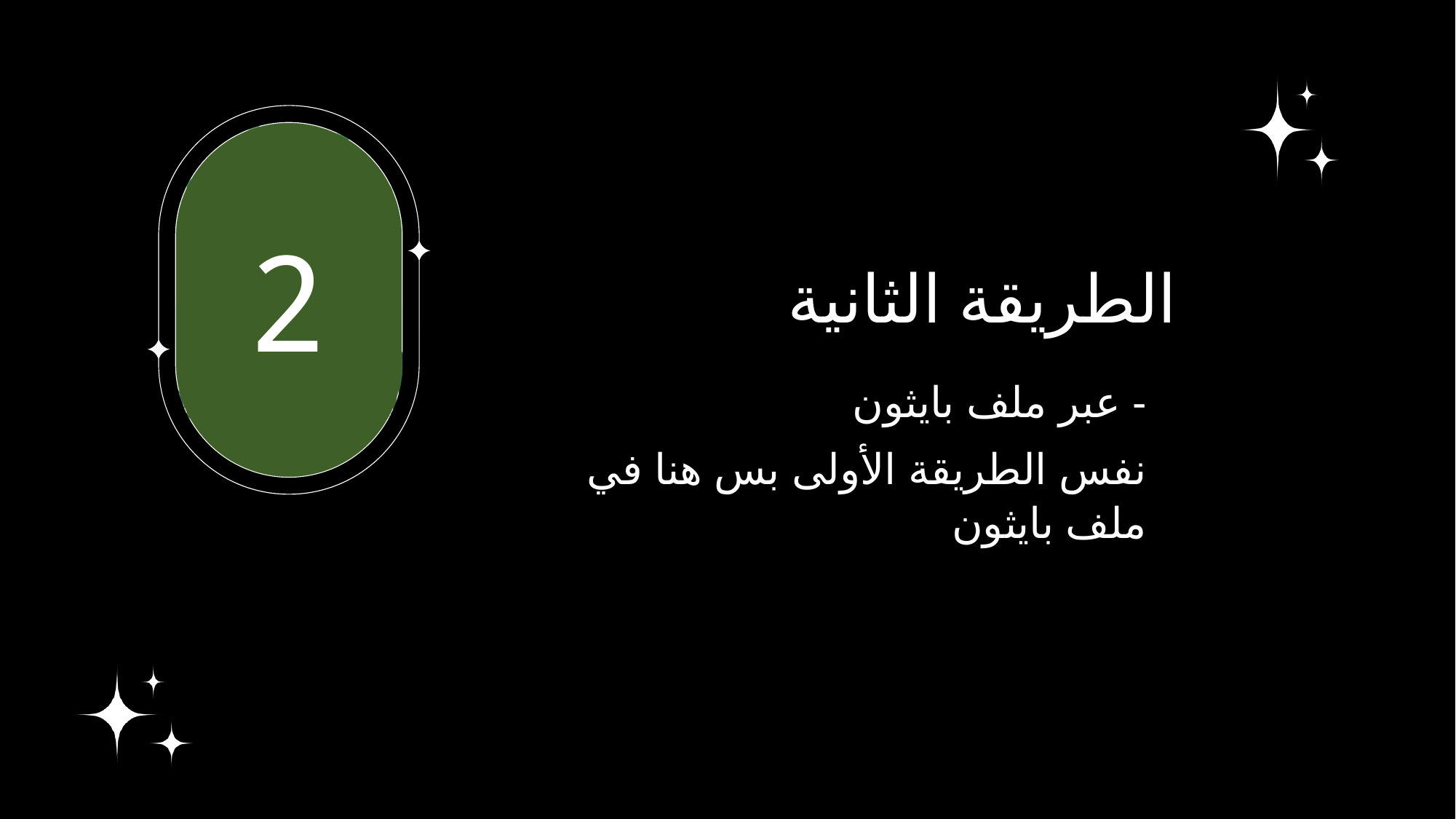

2
الطريقة الثانية
- عبر ملف بايثون
نفس الطريقة الأولى بس هنا في ملف بايثون